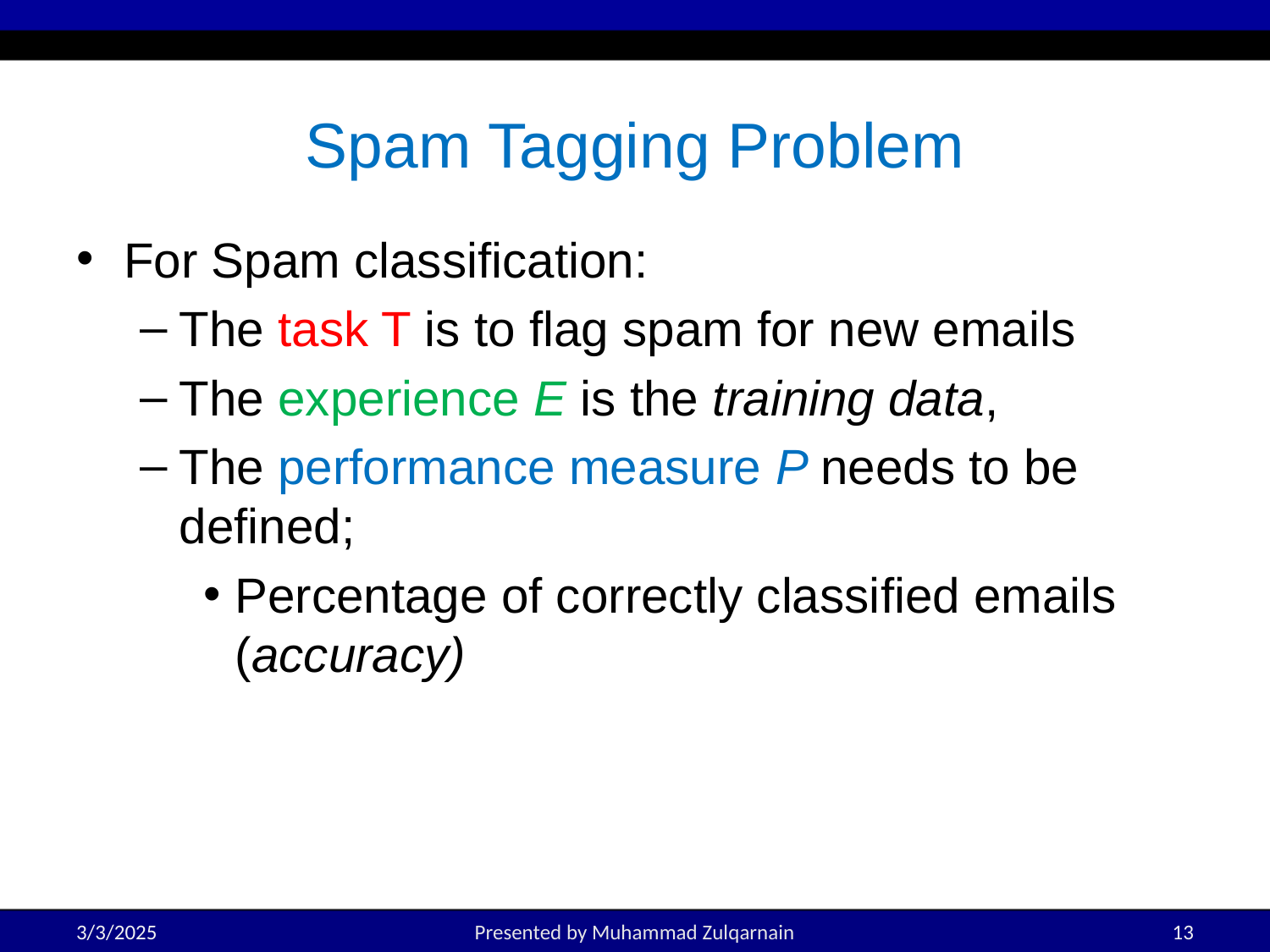

# Spam Tagging Problem
For Spam classification:
The task T is to flag spam for new emails
The experience E is the training data,
The performance measure P needs to be defined;
Percentage of correctly classified emails (accuracy)

3/3/2025
Presented by Muhammad Zulqarnain
13